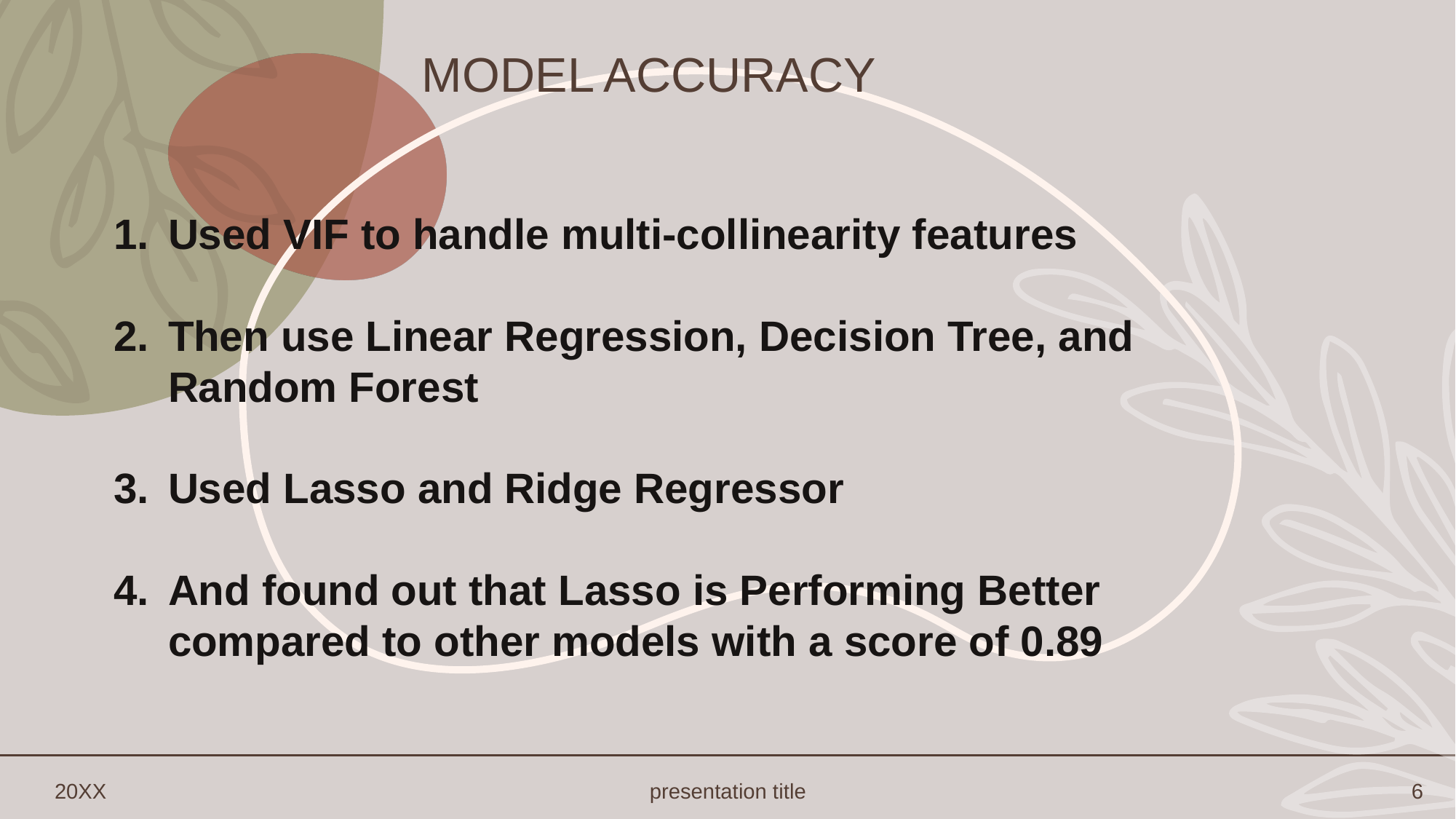

# Model Accuracy

Used VIF to handle multi-collinearity features

Then use Linear Regression, Decision Tree, and Random Forest

Used Lasso and Ridge Regressor

And found out that Lasso is Performing Better compared to other models with a score of 0.89

20XX
presentation title
6